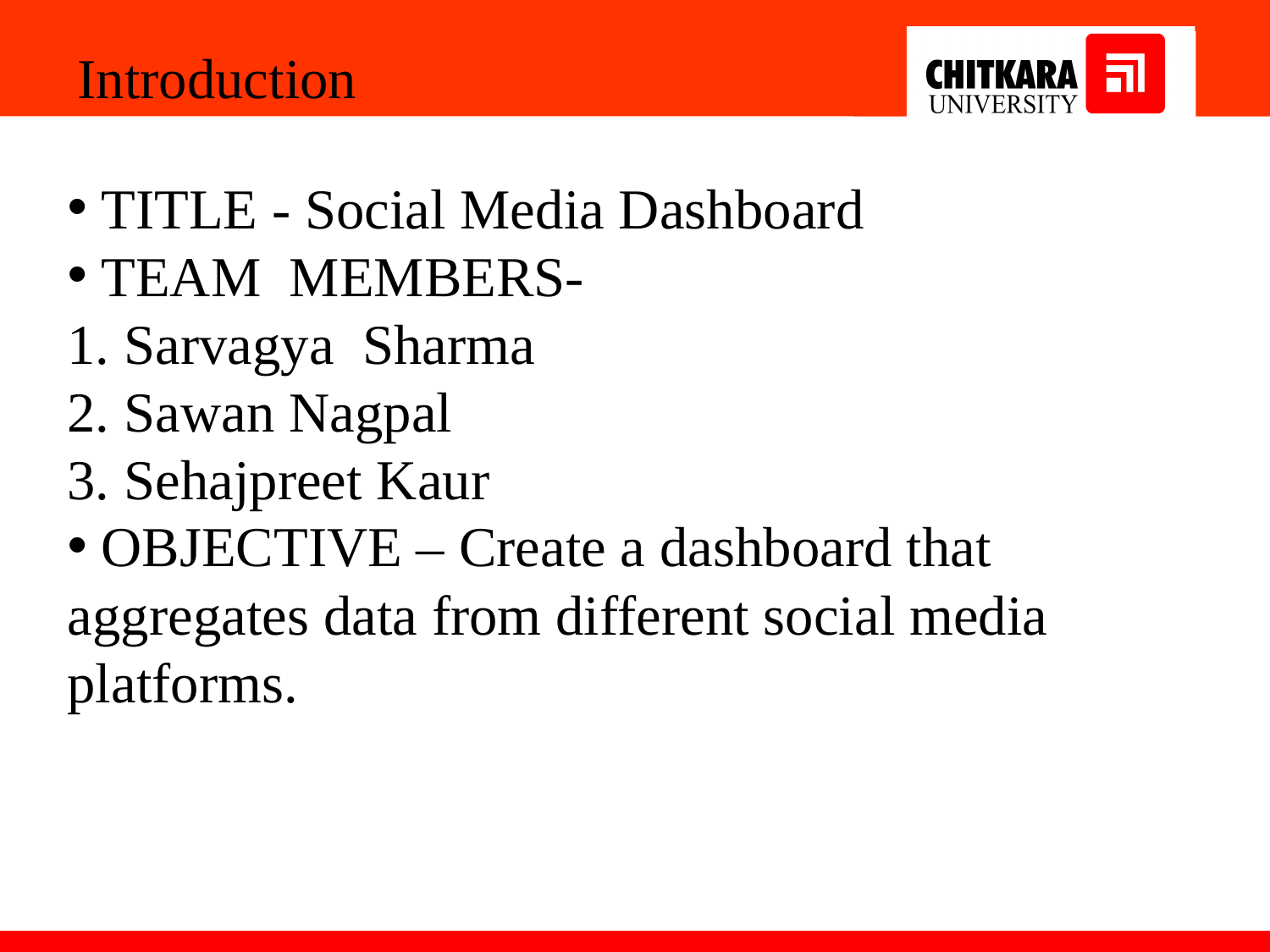

Introduction
 TITLE - Social Media Dashboard
 TEAM  MEMBERS-
1. Sarvagya  Sharma
2. Sawan Nagpal
3. Sehajpreet Kaur
 OBJECTIVE – Create a dashboard that aggregates data from different social media platforms.